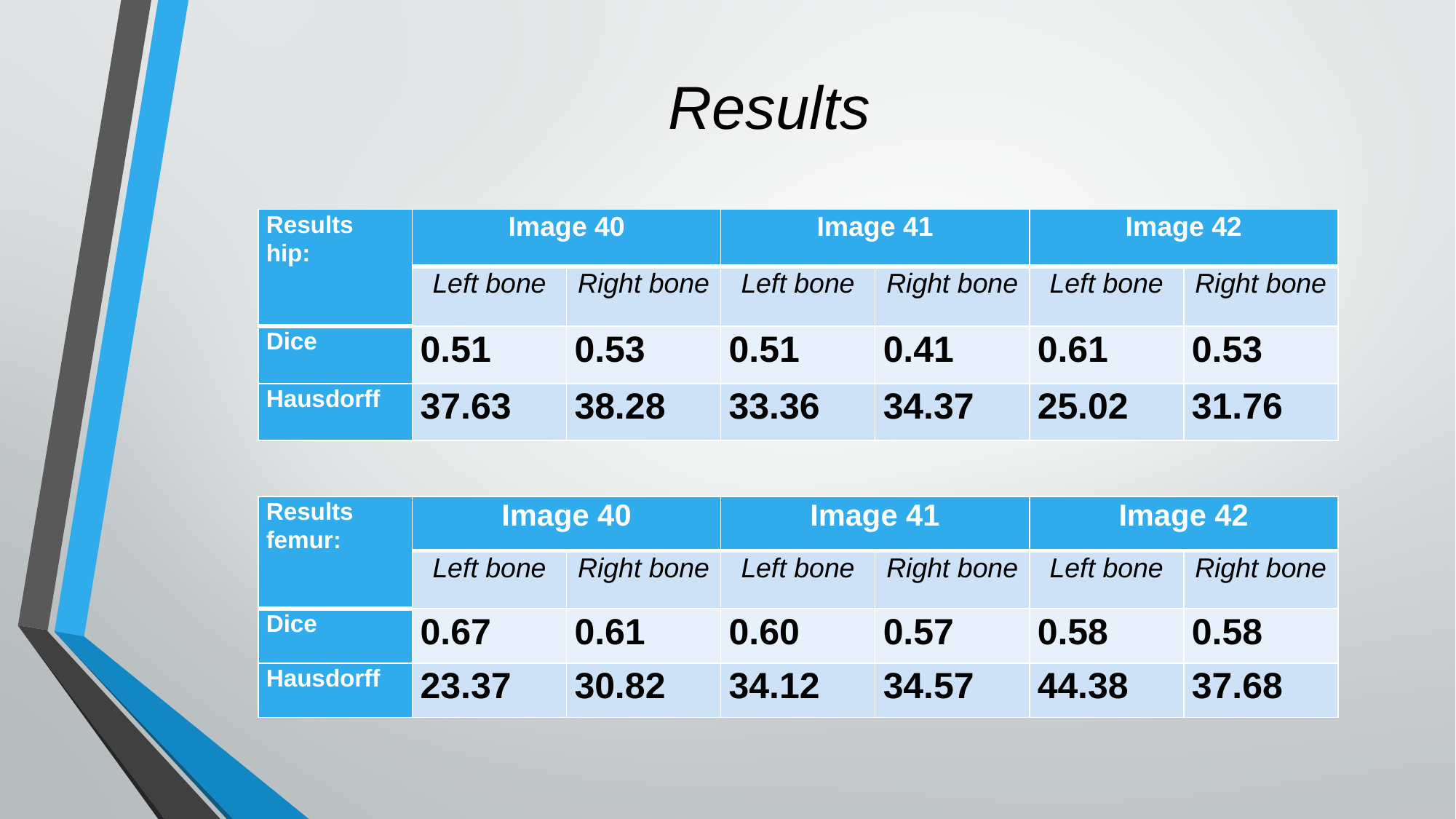

# Results
| Results hip: | Image 40 |  | Image 41 |  | Image 42 |  |
| --- | --- | --- | --- | --- | --- | --- |
|  | Left bone | Right bone | Left bone | Right bone | Left bone | Right bone |
| Dice | 0.51 | 0.53 | 0.51 | 0.41 | 0.61 | 0.53 |
| Hausdorff | 37.63 | 38.28 | 33.36 | 34.37 | 25.02 | 31.76 |

| Results femur: | Image 40 |  | Image 41 |  | Image 42 |  |
| --- | --- | --- | --- | --- | --- | --- |
|  | Left bone | Right bone | Left bone | Right bone | Left bone | Right bone |
| Dice | 0.67 | 0.61 | 0.60 | 0.57 | 0.58 | 0.58 |
| Hausdorff | 23.37 | 30.82 | 34.12 | 34.57 | 44.38 | 37.68 |